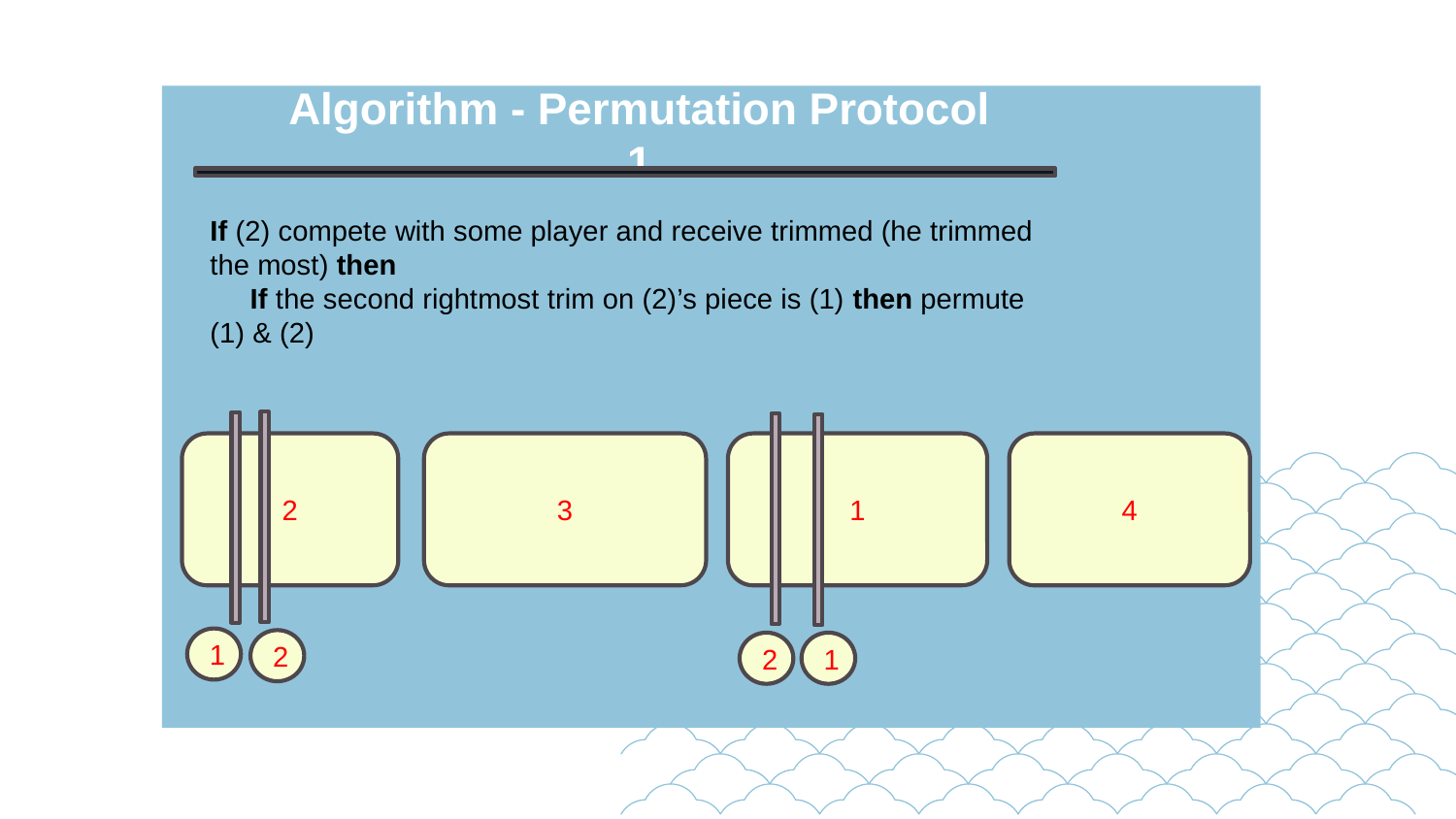

Algorithm - Permutation Protocol 1

If (2) compete with some player and receive trimmed (he trimmed the most) then
     If the second rightmost trim on (2)’s piece is (1) then permute (1) & (2)

3
1
4
2
1
2
2
1